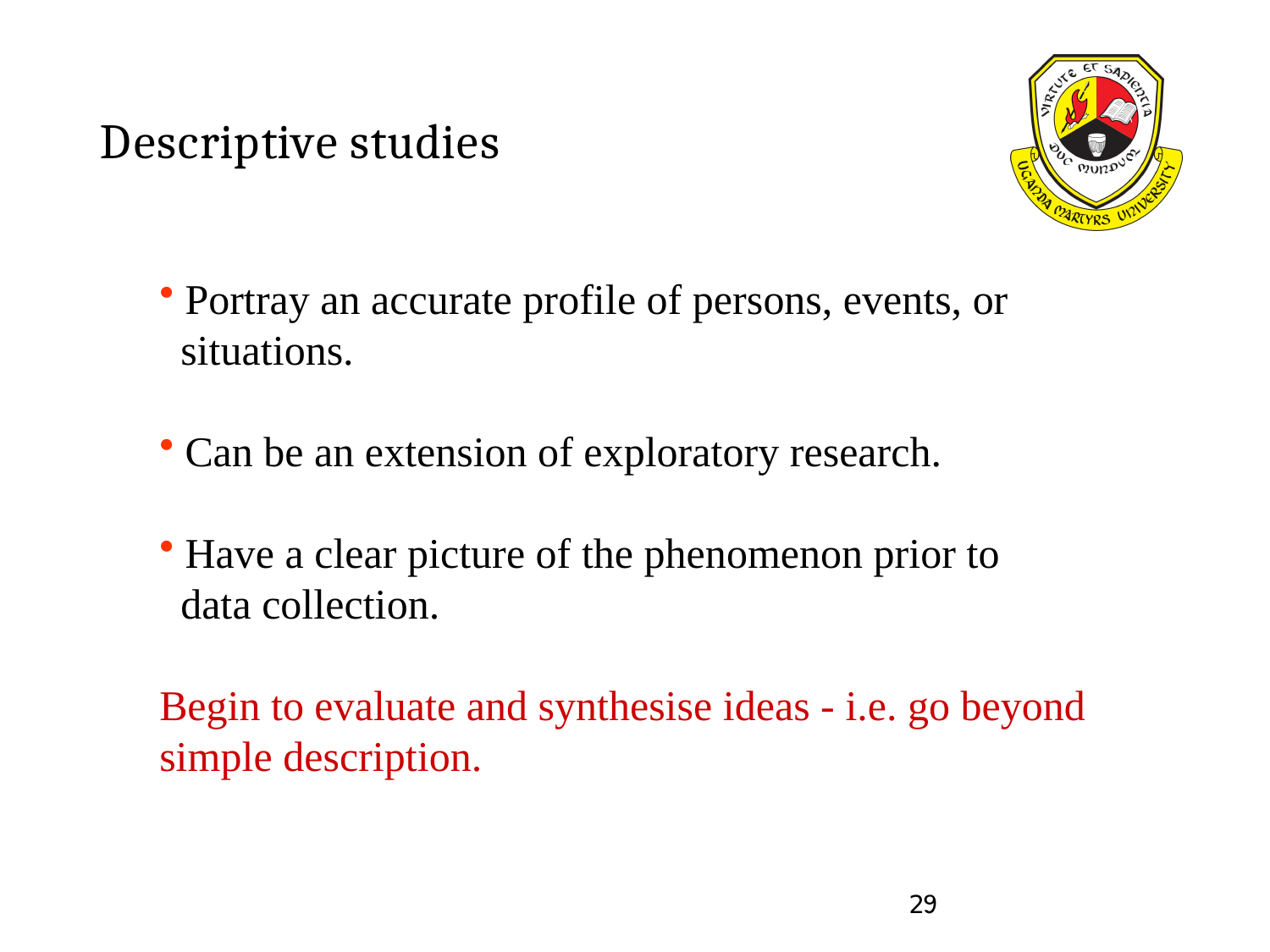

# Descriptive studies

 Portray an accurate profile of persons, events, or
  situations.

 Can be an extension of exploratory research.

 Have a clear picture of the phenomenon prior to
  data collection.

Begin to evaluate and synthesise ideas - i.e. go beyond
simple description.

29